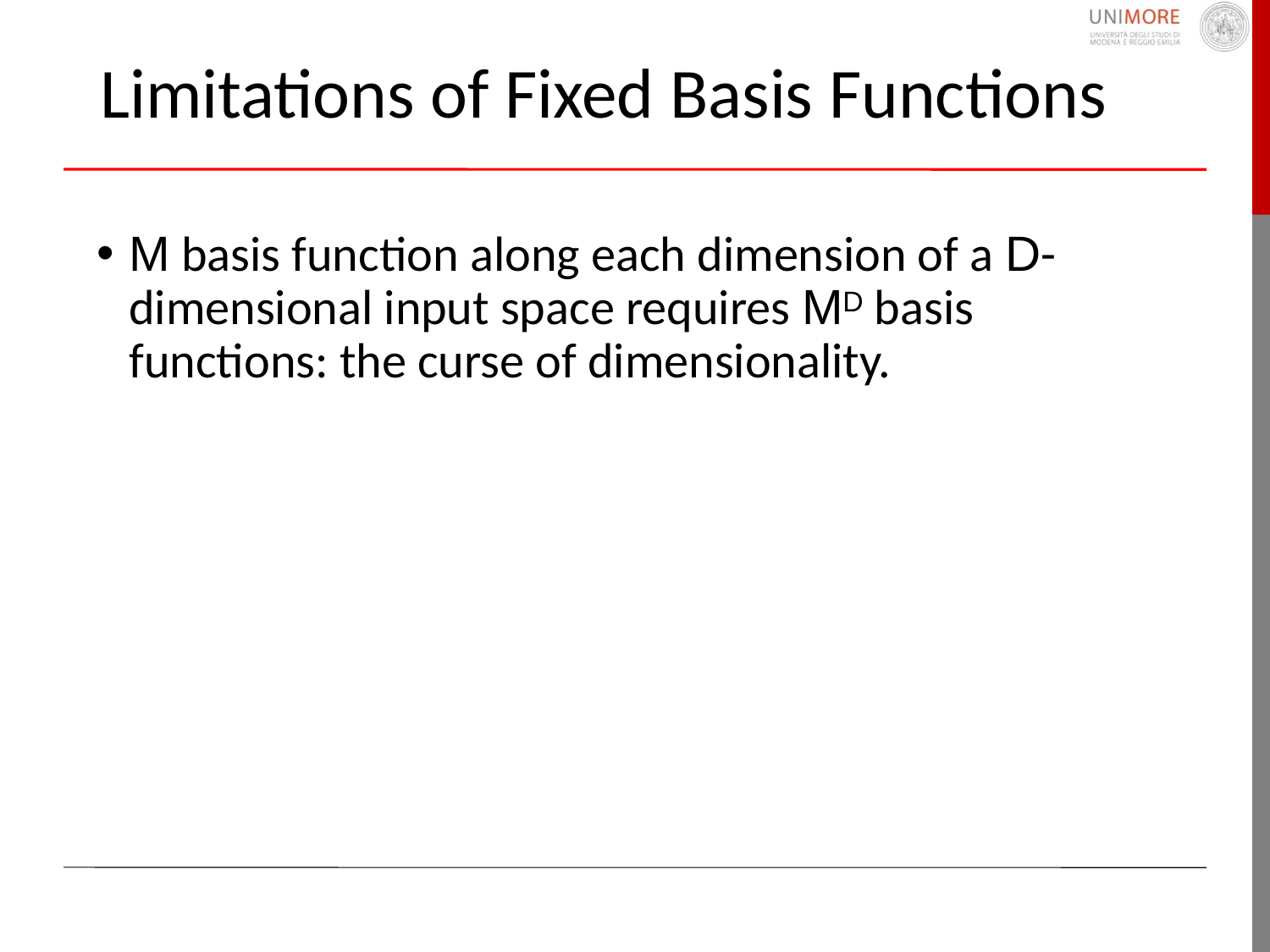

# Limitations of Fixed Basis Functions
M basis function along each dimension of a D-dimensional input space requires MD basis functions: the curse of dimensionality.